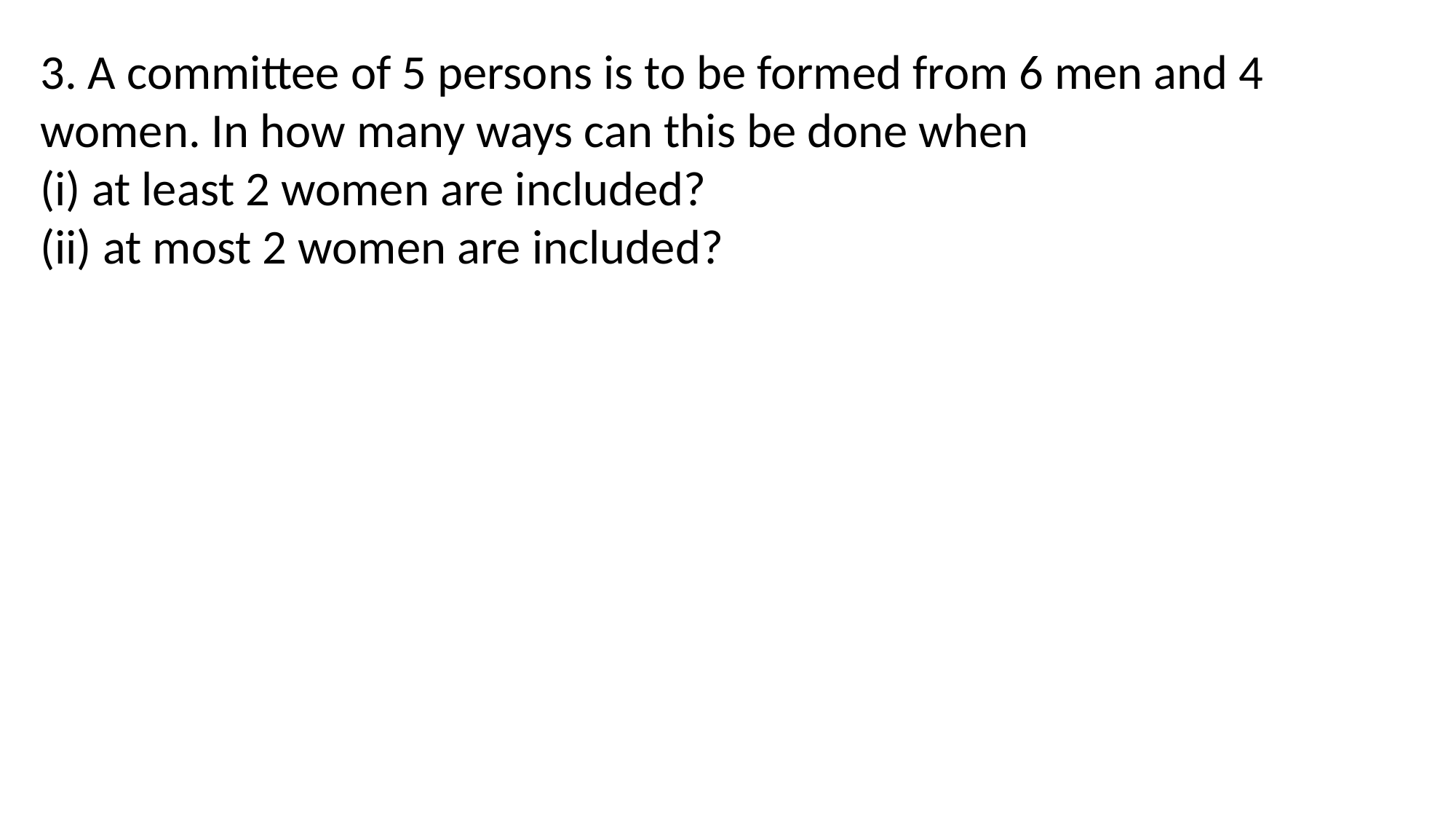

3. A committee of 5 persons is to be formed from 6 men and 4 women. In how many ways can this be done when
(i) at least 2 women are included?
(ii) at most 2 women are included?